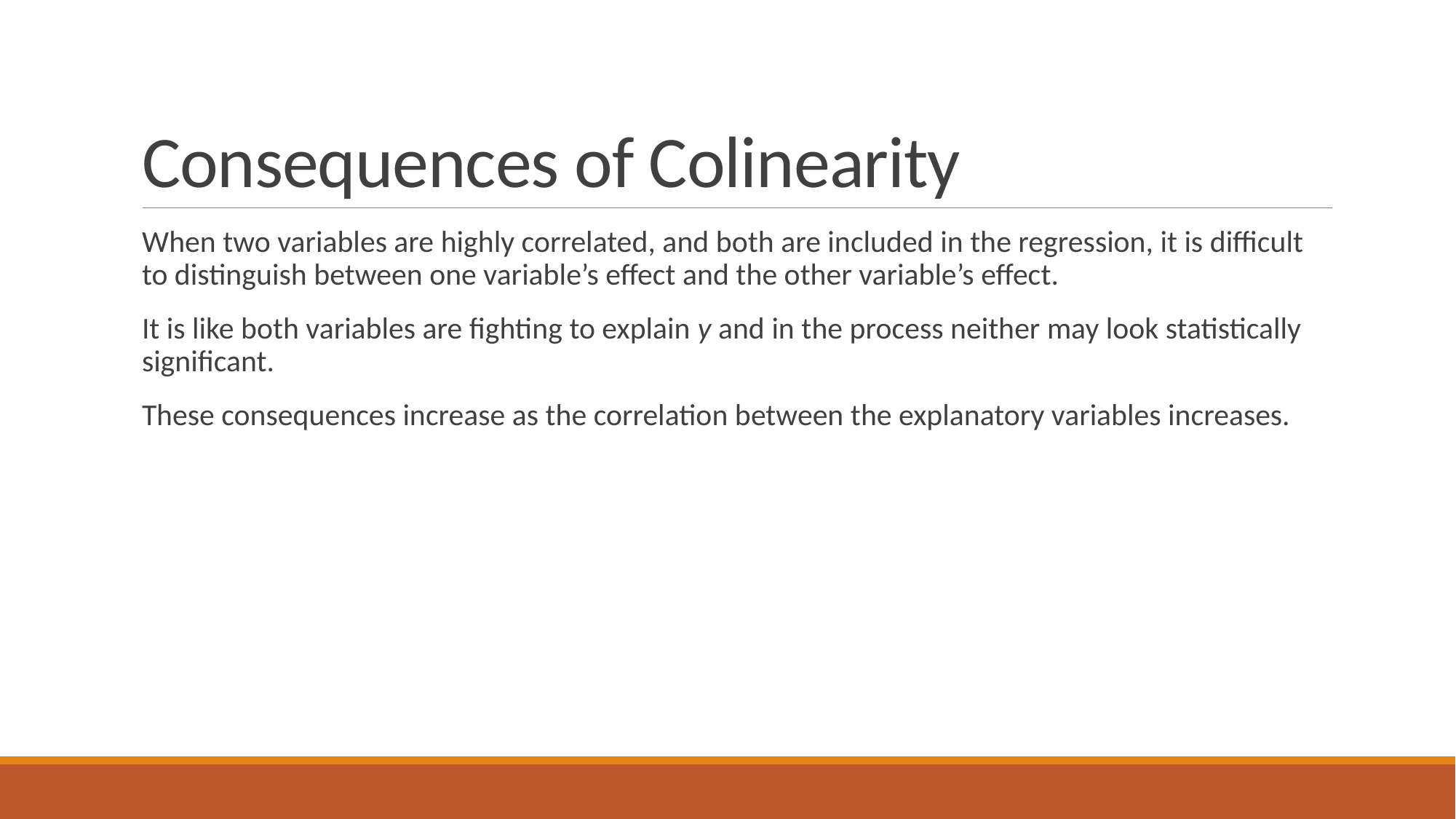

# Consequences of Colinearity
When two variables are highly correlated, and both are included in the regression, it is difficult to distinguish between one variable’s effect and the other variable’s effect.
It is like both variables are fighting to explain y and in the process neither may look statistically significant.
These consequences increase as the correlation between the explanatory variables increases.